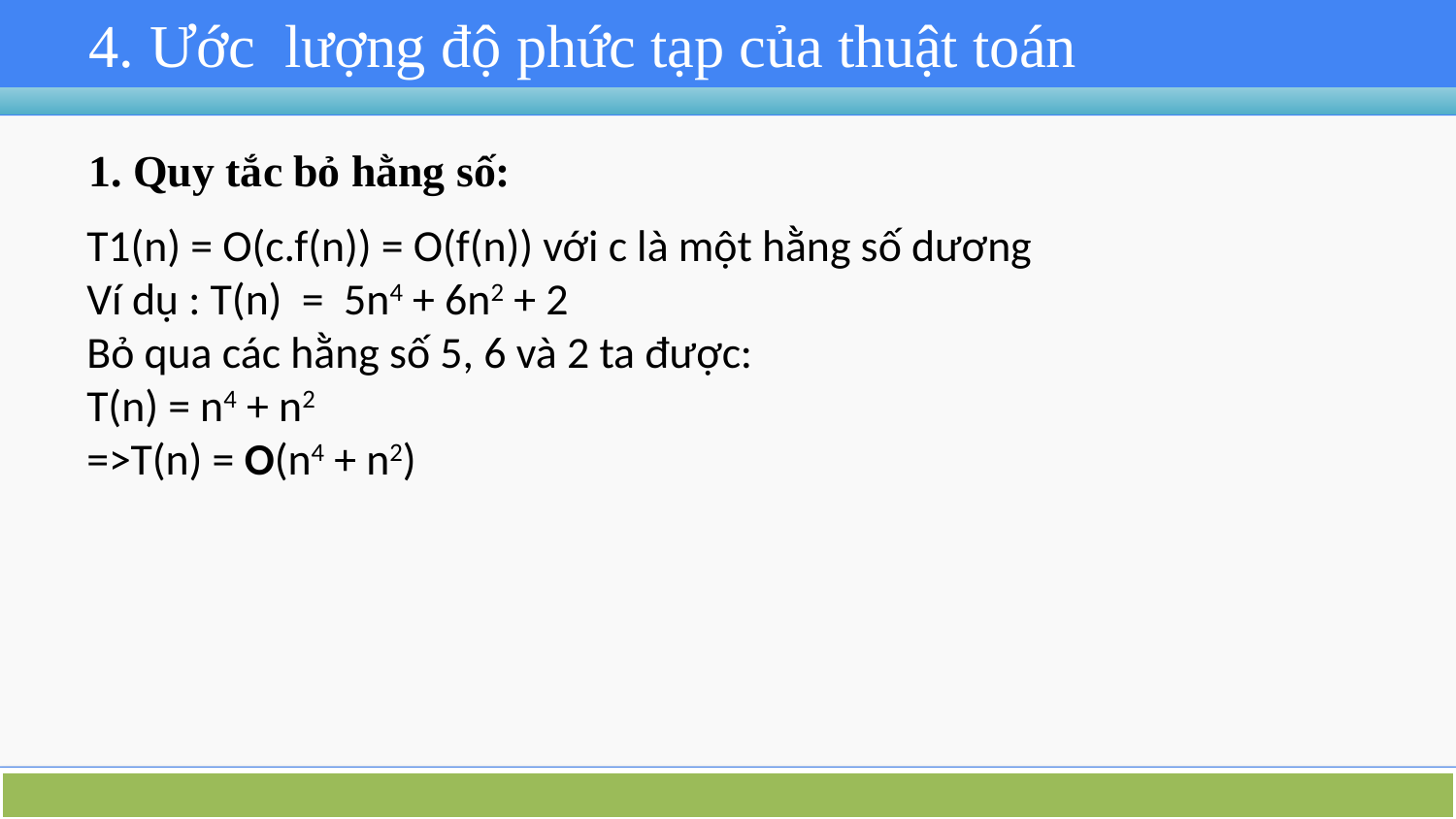

4. Ước  lượng độ phức tạp của thuật toán
#

1. Quy tắc bỏ hằng số:
T1(n) = O(c.f(n)) = O(f(n)) với c là một hằng số dương
Ví dụ : T(n)  =  5n4 + 6n2 + 2
Bỏ qua các hằng số 5, 6 và 2 ta được:
T(n) = n4 + n2
=>T(n) = O(n4 + n2)

CS112.N22.KHCL - Nhóm 14